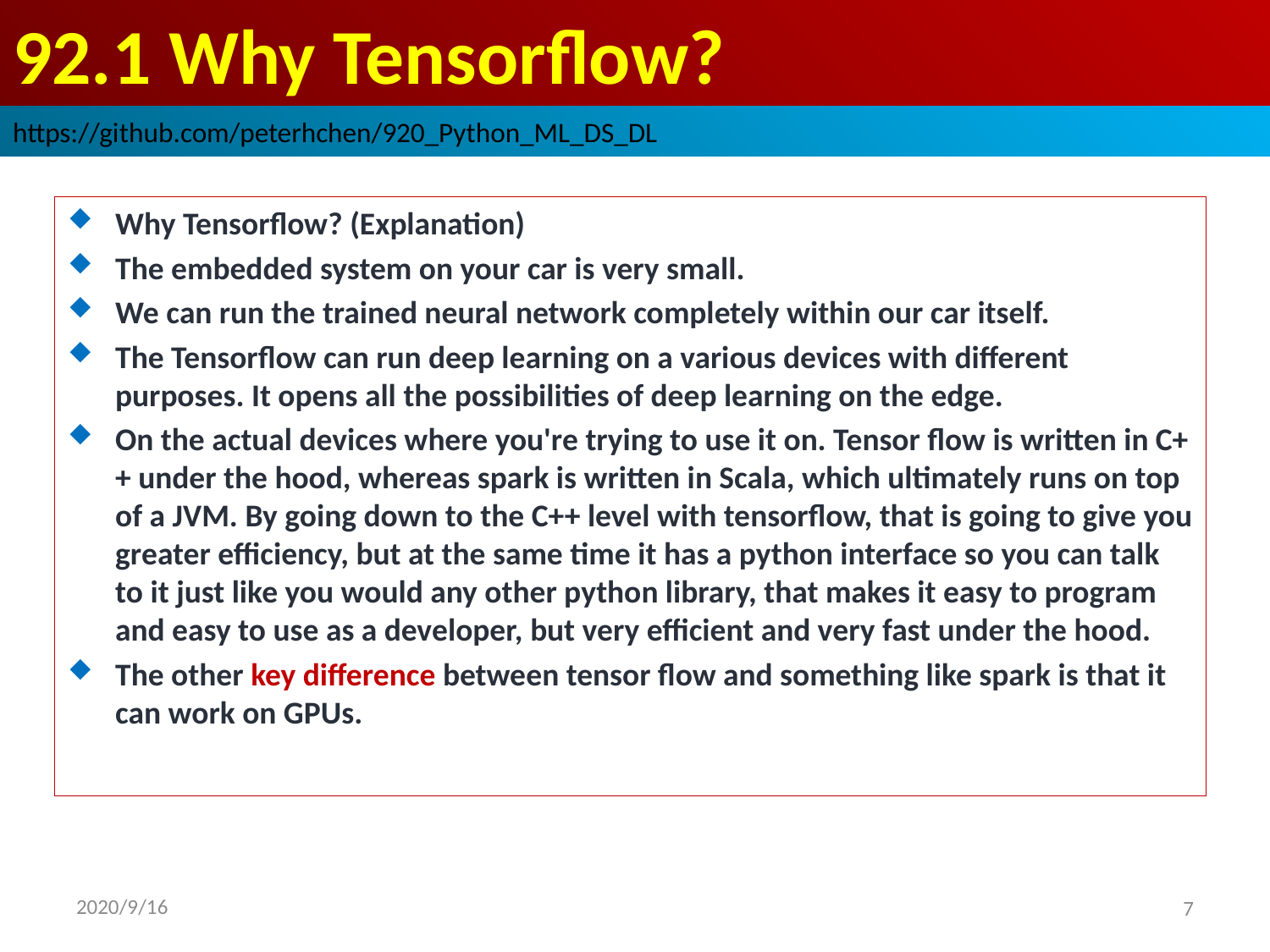

# 92.1 Why Tensorflow?
https://github.com/peterhchen/920_Python_ML_DS_DL
Why Tensorflow? (Explanation)
The embedded system on your car is very small.
We can run the trained neural network completely within our car itself.
The Tensorflow can run deep learning on a various devices with different purposes. It opens all the possibilities of deep learning on the edge.
On the actual devices where you're trying to use it on. Tensor flow is written in C++ under the hood, whereas spark is written in Scala, which ultimately runs on top of a JVM. By going down to the C++ level with tensorflow, that is going to give you greater efficiency, but at the same time it has a python interface so you can talk to it just like you would any other python library, that makes it easy to program and easy to use as a developer, but very efficient and very fast under the hood.
The other key difference between tensor flow and something like spark is that it can work on GPUs.
2020/9/16
7